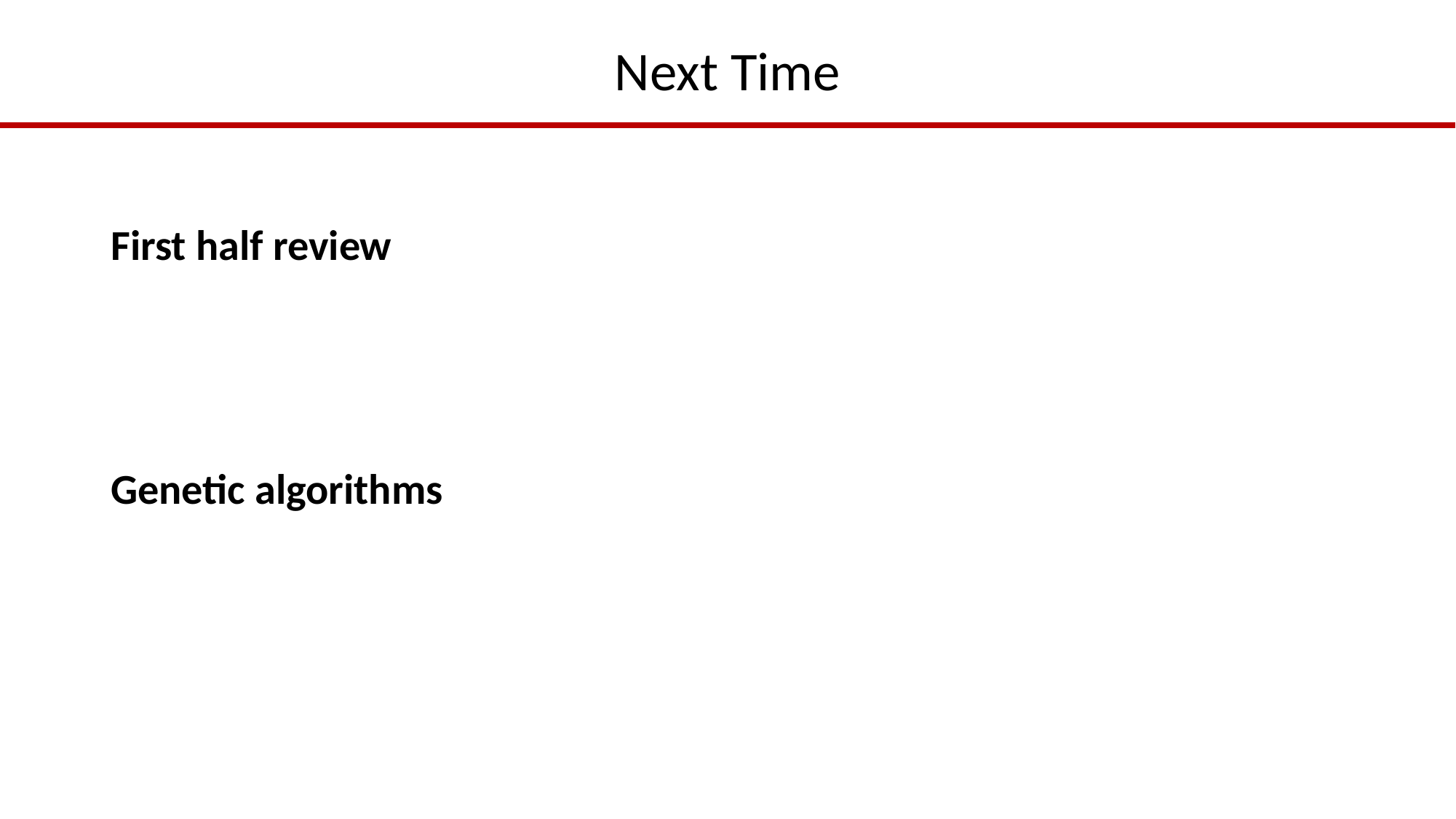

# Next Time
First half review

Genetic algorithms